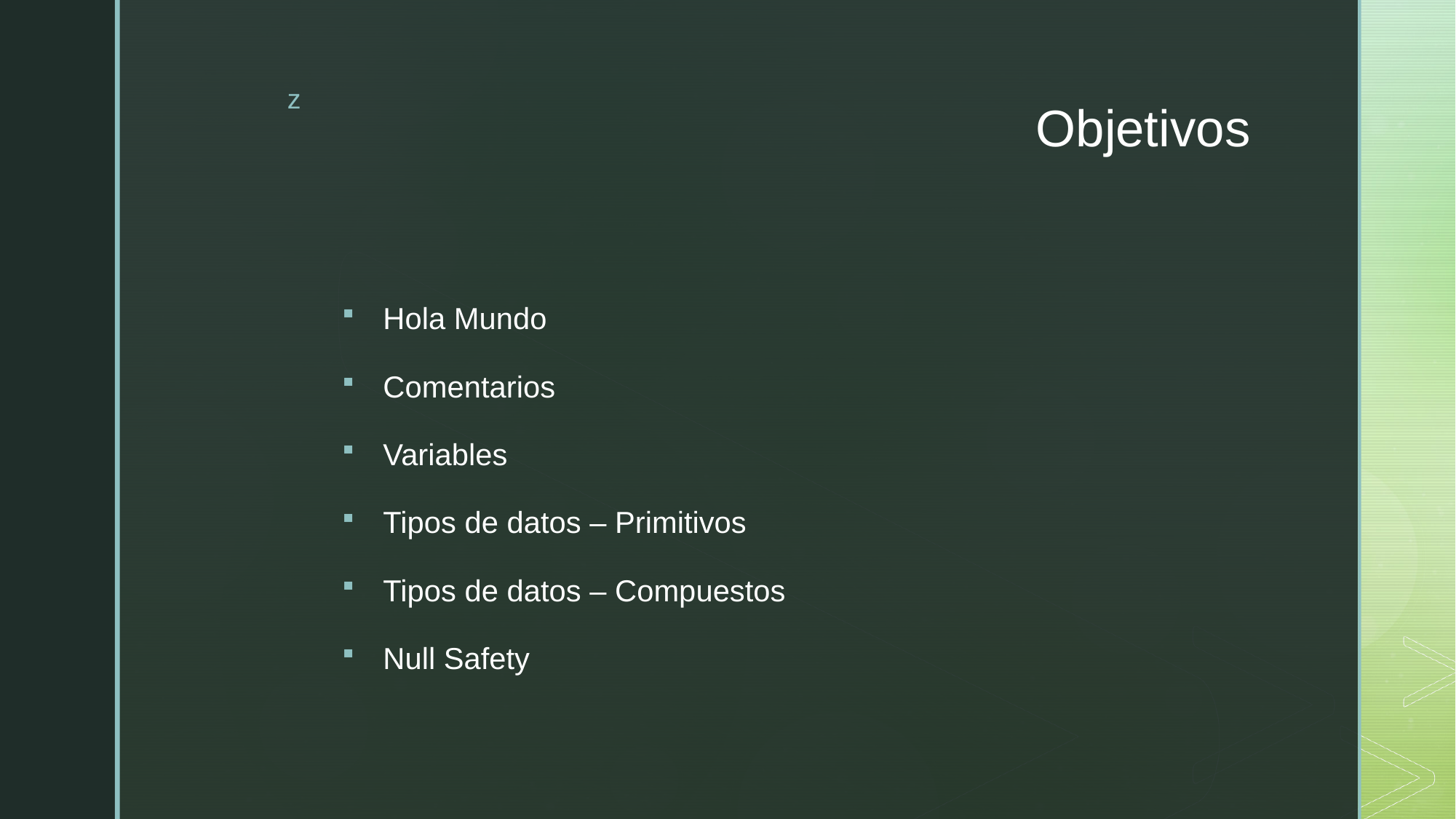

# Objetivos
Hola Mundo
Comentarios
Variables
Tipos de datos – Primitivos
Tipos de datos – Compuestos
Null Safety